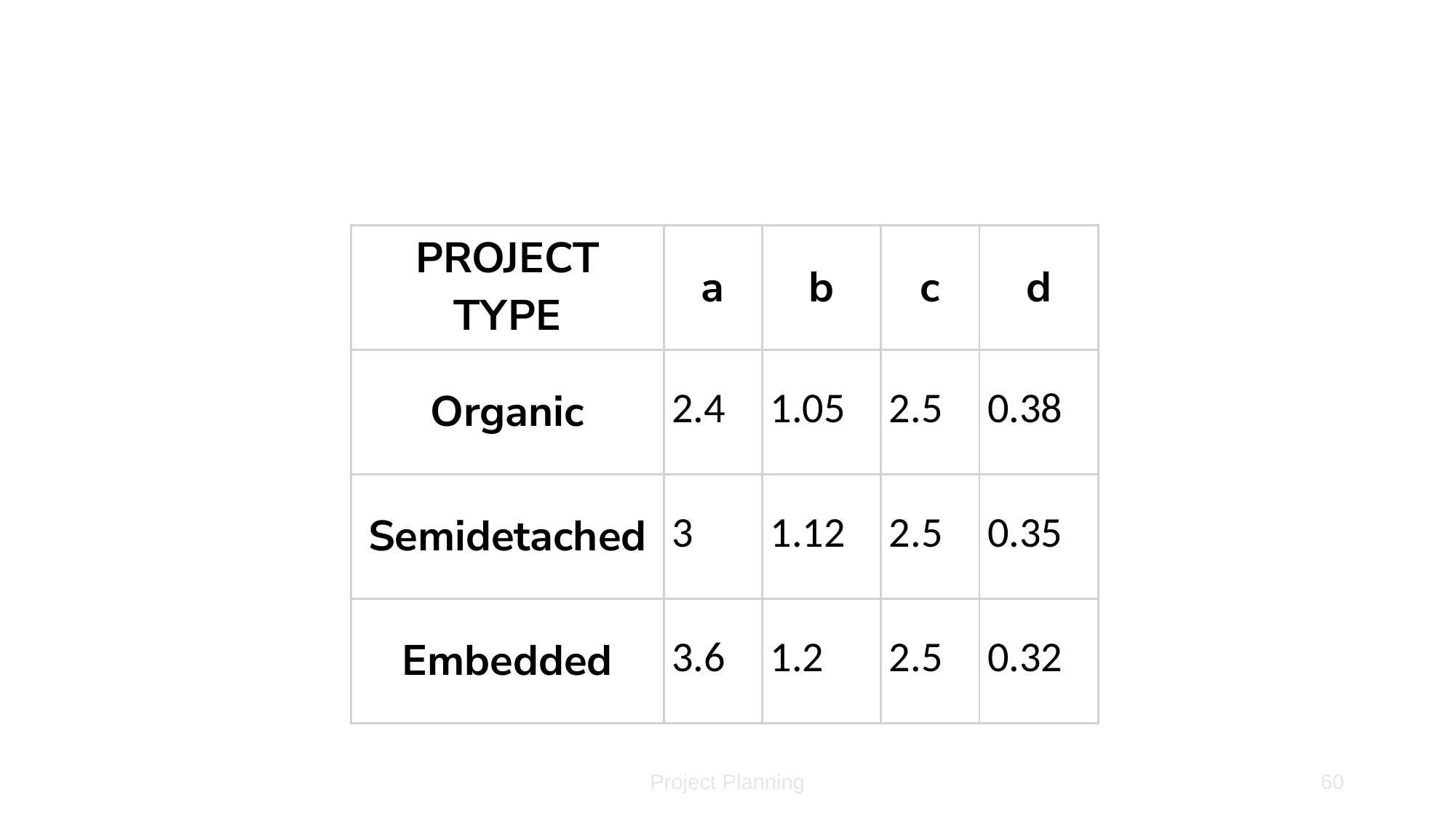

#
| PROJECT TYPE | a | b | c | d |
| --- | --- | --- | --- | --- |
| Organic | 2.4 | 1.05 | 2.5 | 0.38 |
| Semidetached | 3 | 1.12 | 2.5 | 0.35 |
| Embedded | 3.6 | 1.2 | 2.5 | 0.32 |
Project Planning
60